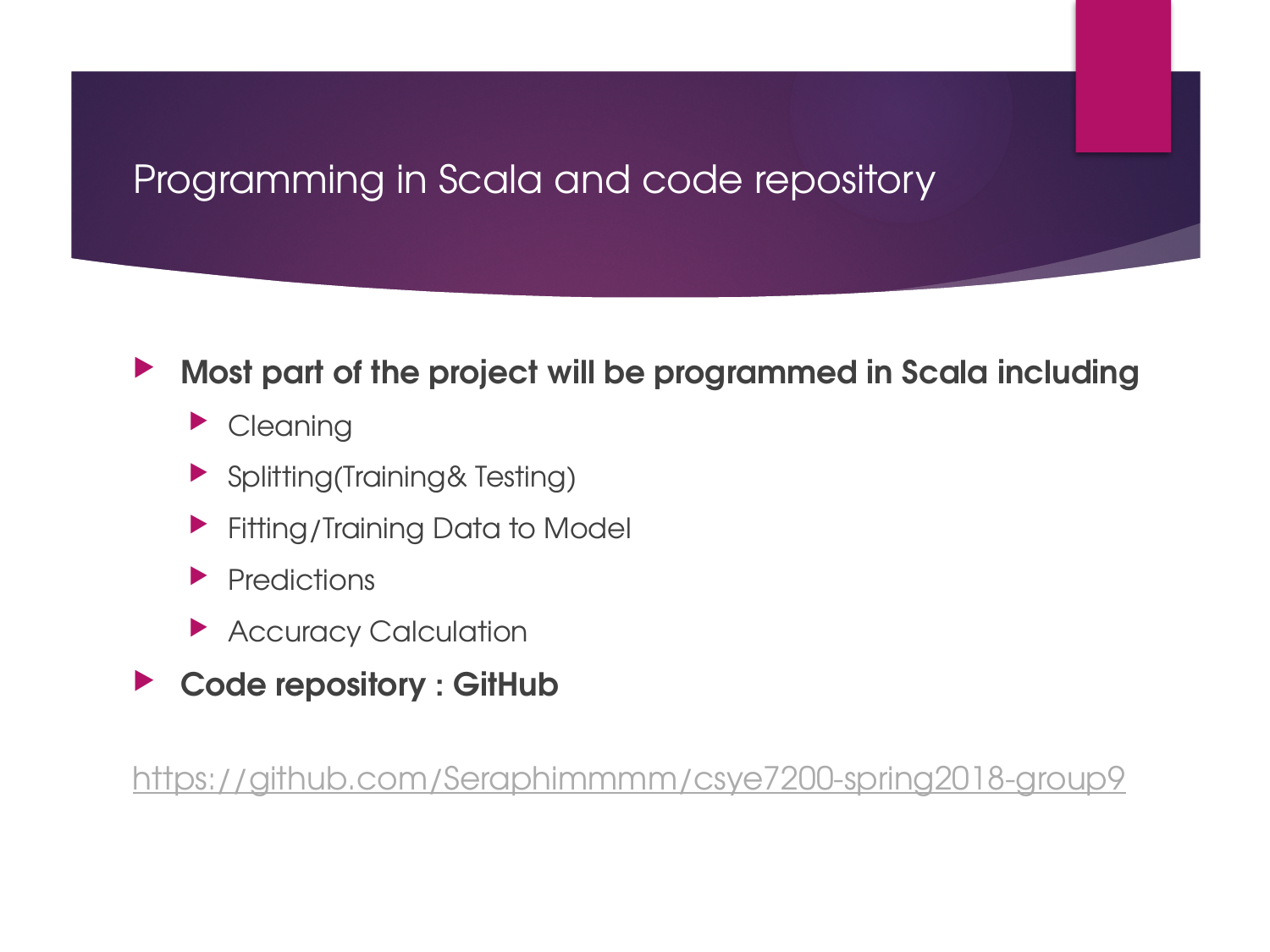

# Programming in Scala and code repository
Most part of the project will be programmed in Scala including
Cleaning
Splitting(Training& Testing)
Fitting/Training Data to Model
Predictions
Accuracy Calculation
Code repository : GitHub
	https://github.com/Seraphimmmm/csye7200-spring2018-group9